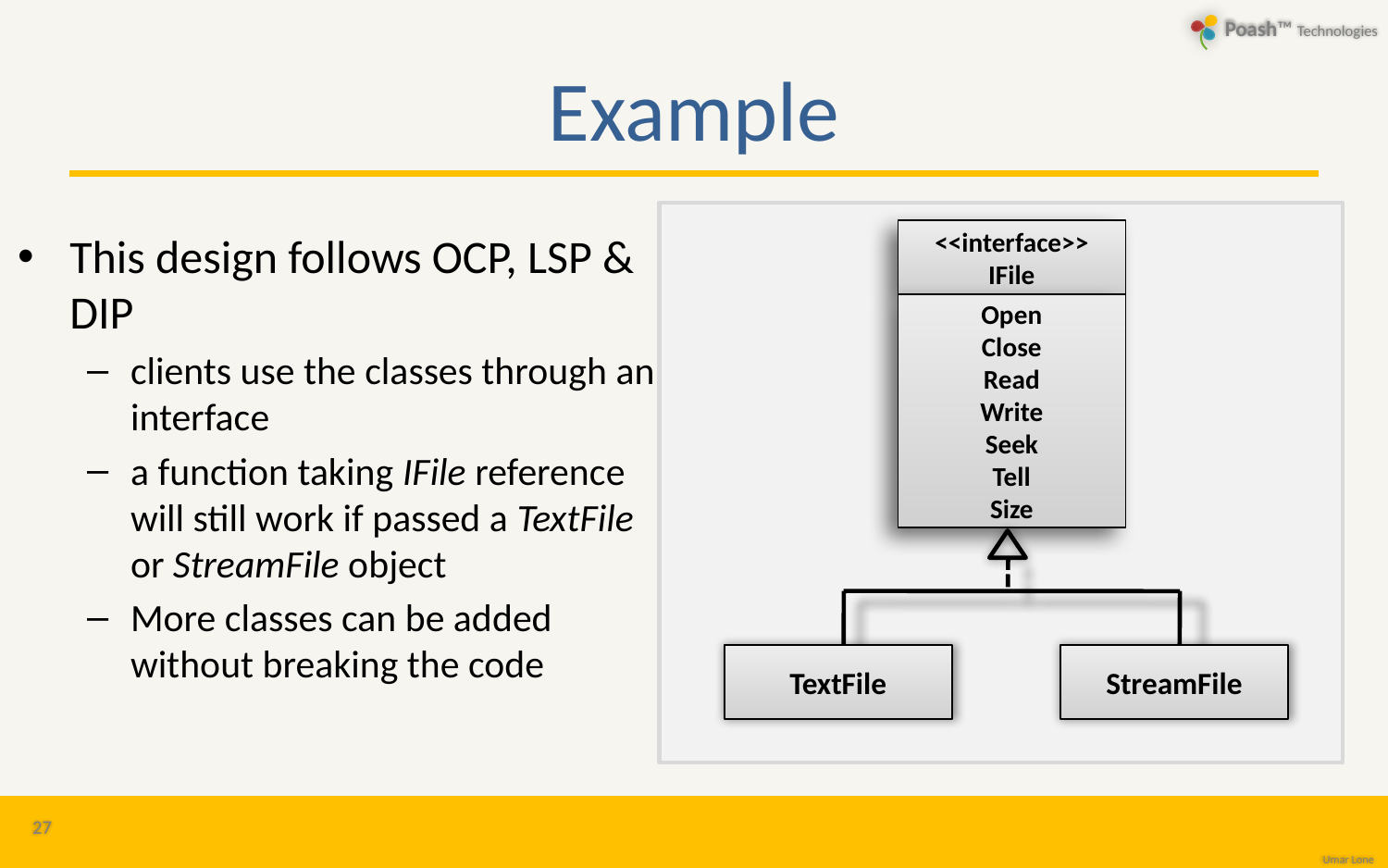

# Example

This design follows OCP, LSP & DIP
clients use the classes through an interface
a function taking IFile reference will still work if passed a TextFile or StreamFile object
More classes can be added without breaking the code

<<interface>>
IFile
Open
Close
Read
Write
Seek
Tell
Size

TextFile
StreamFile
27